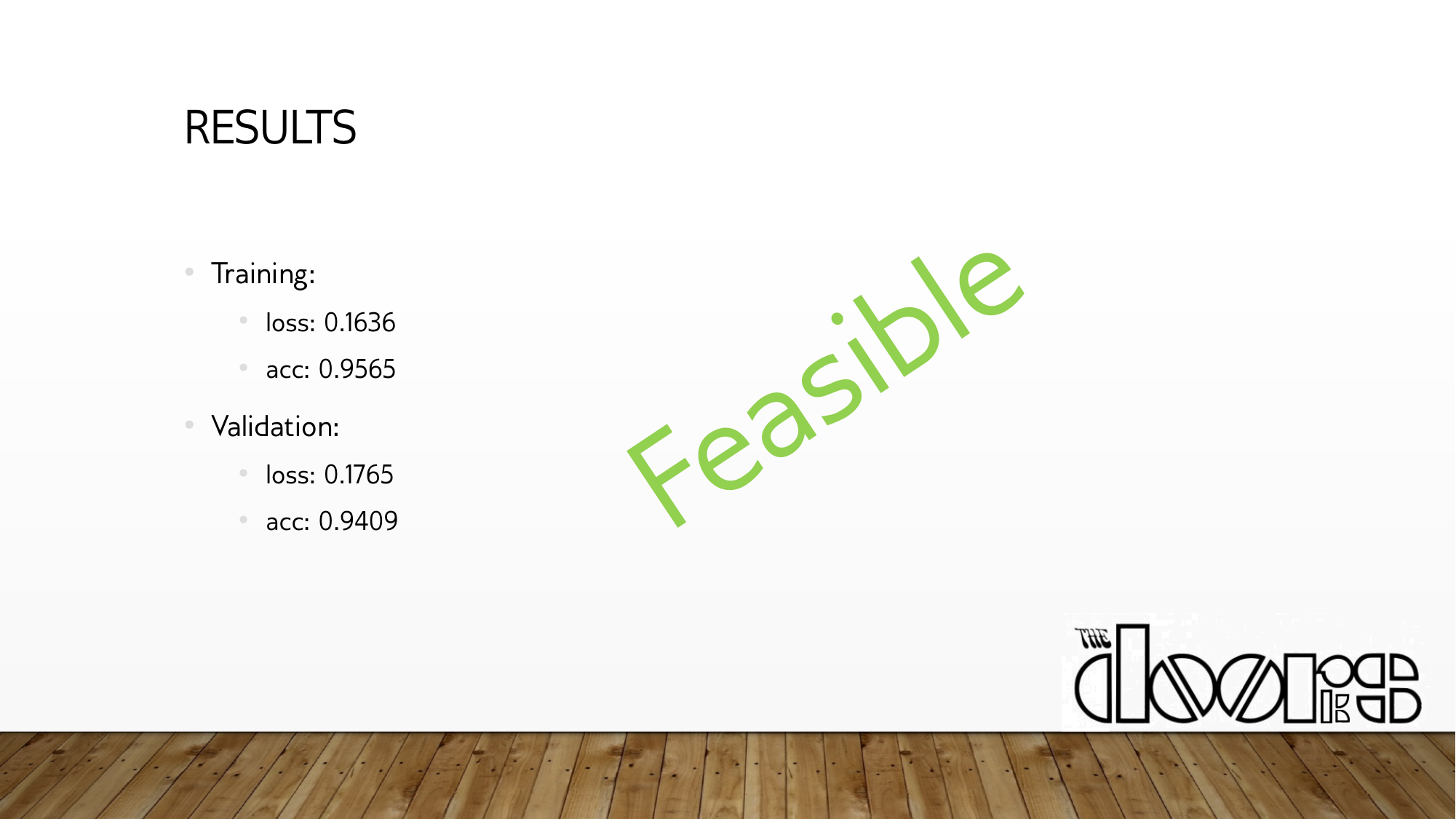

# Results
Feasible
Training:
loss: 0.1636
acc: 0.9565
Validation:
loss: 0.1765
acc: 0.9409